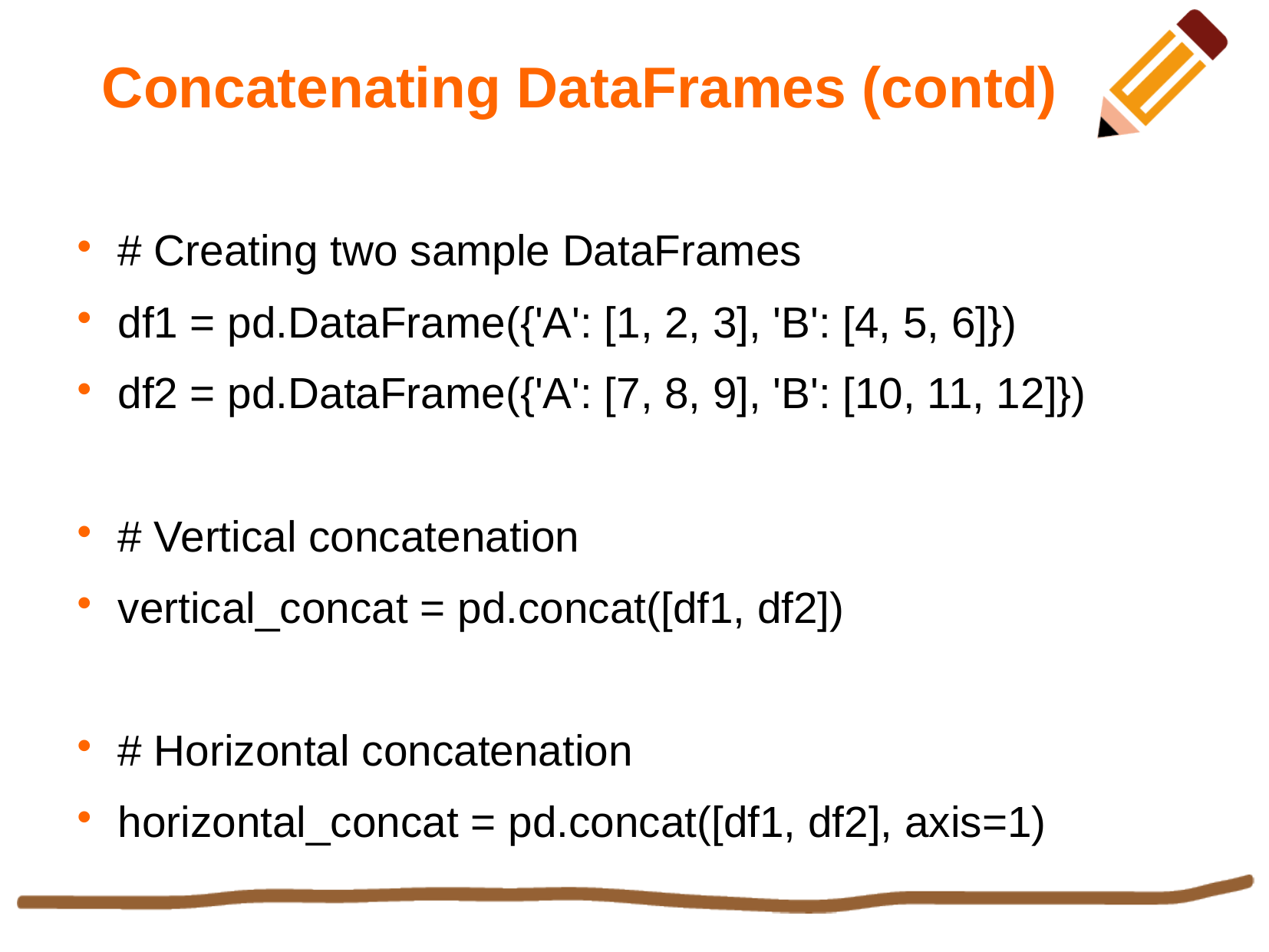

Concatenating DataFrames (contd)
# Creating two sample DataFrames
df1 = pd.DataFrame({'A': [1, 2, 3], 'B': [4, 5, 6]})
df2 = pd.DataFrame({'A': [7, 8, 9], 'B': [10, 11, 12]})

# Vertical concatenation
vertical_concat = pd.concat([df1, df2])

# Horizontal concatenation
horizontal_concat = pd.concat([df1, df2], axis=1)